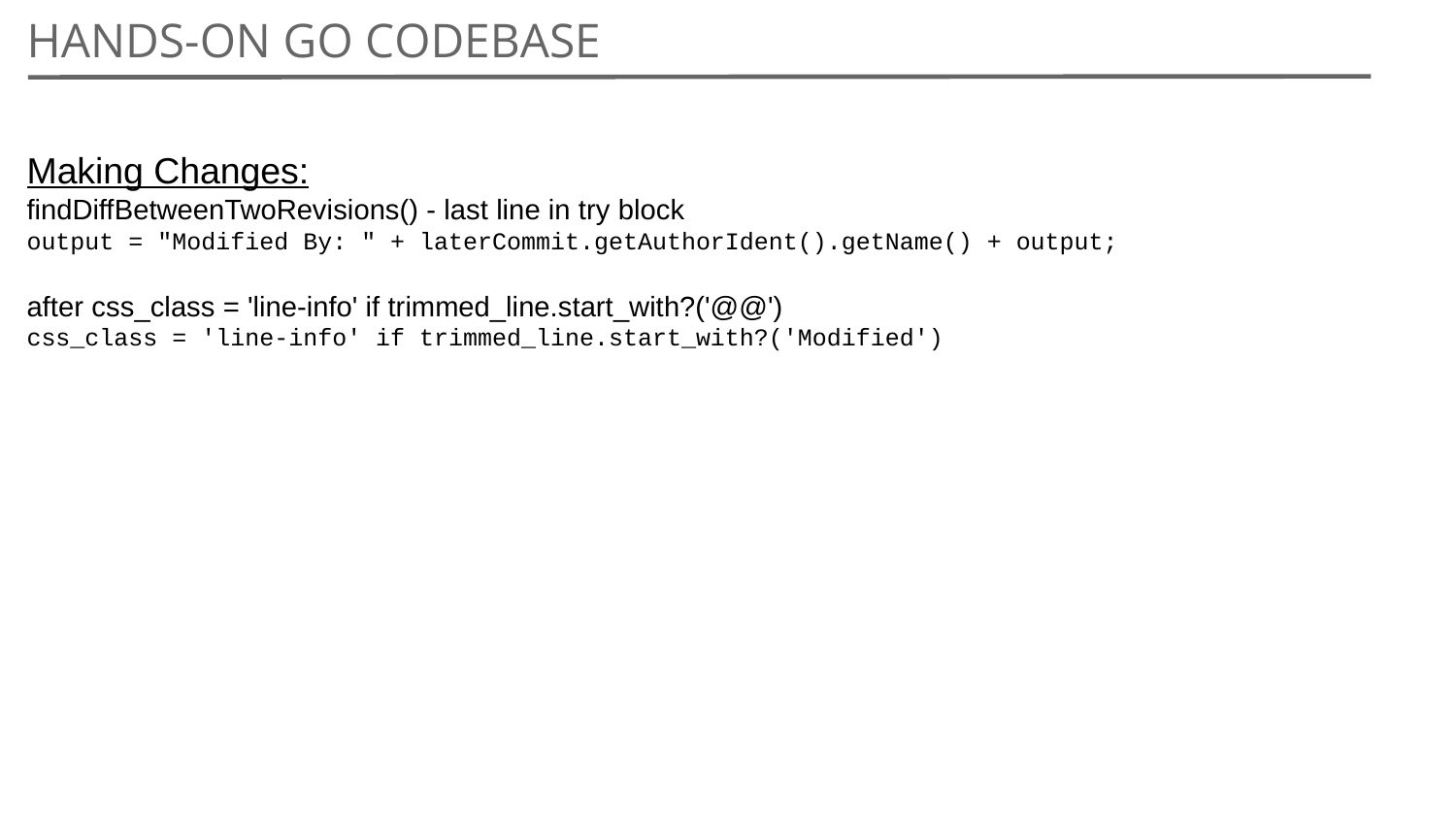

Hands-on Go Codebase
Making Changes:
findDiffBetweenTwoRevisions() - last line in try block
output = "Modified By: " + laterCommit.getAuthorIdent().getName() + output;

after css_class = 'line-info' if trimmed_line.start_with?('@@')
css_class = 'line-info' if trimmed_line.start_with?('Modified')